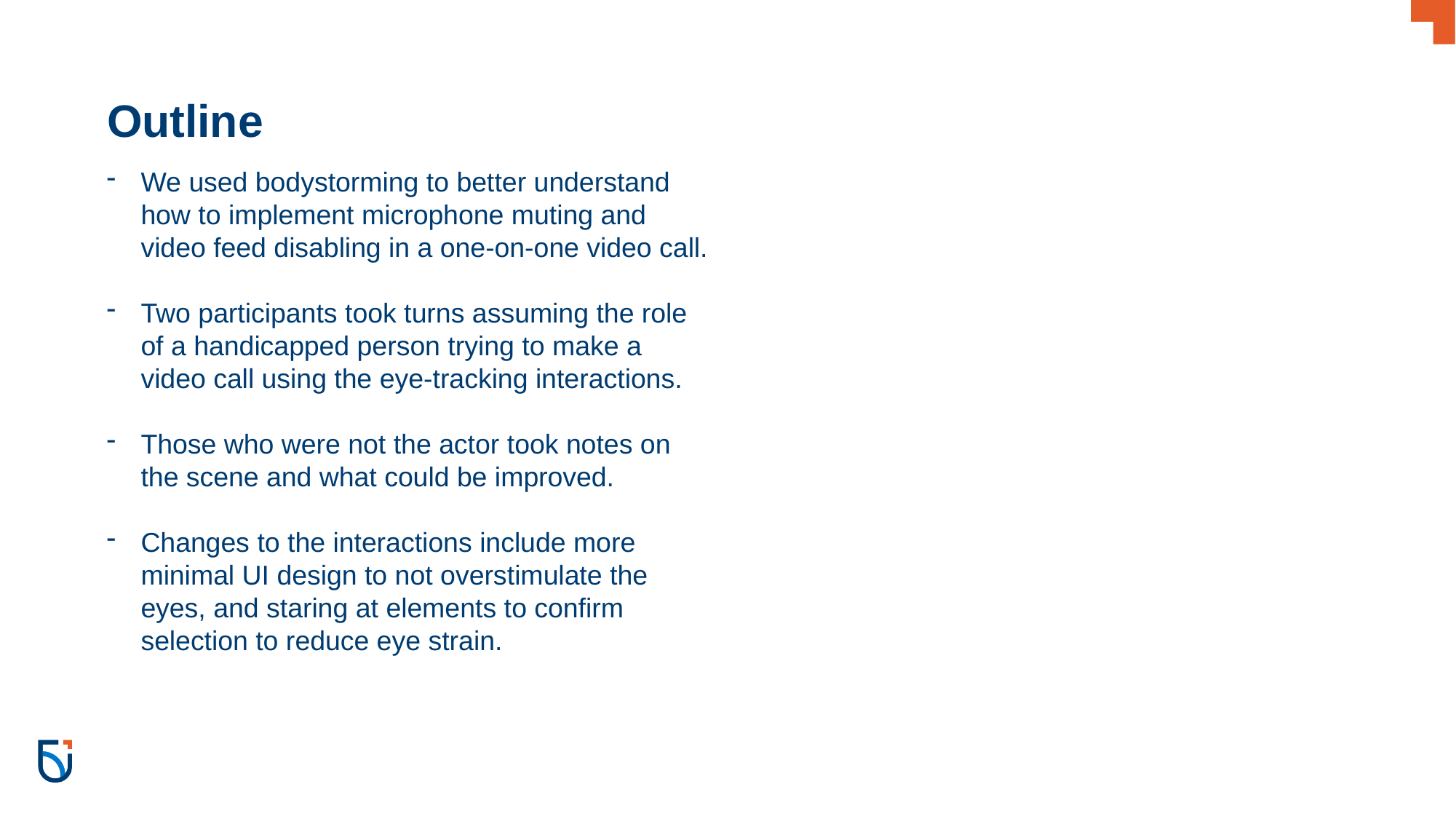

# Outline
We used bodystorming to better understand how to implement microphone muting and video feed disabling in a one-on-one video call.

Two participants took turns assuming the role of a handicapped person trying to make a video call using the eye-tracking interactions.

Those who were not the actor took notes on the scene and what could be improved.

Changes to the interactions include more minimal UI design to not overstimulate the eyes, and staring at elements to confirm selection to reduce eye strain.